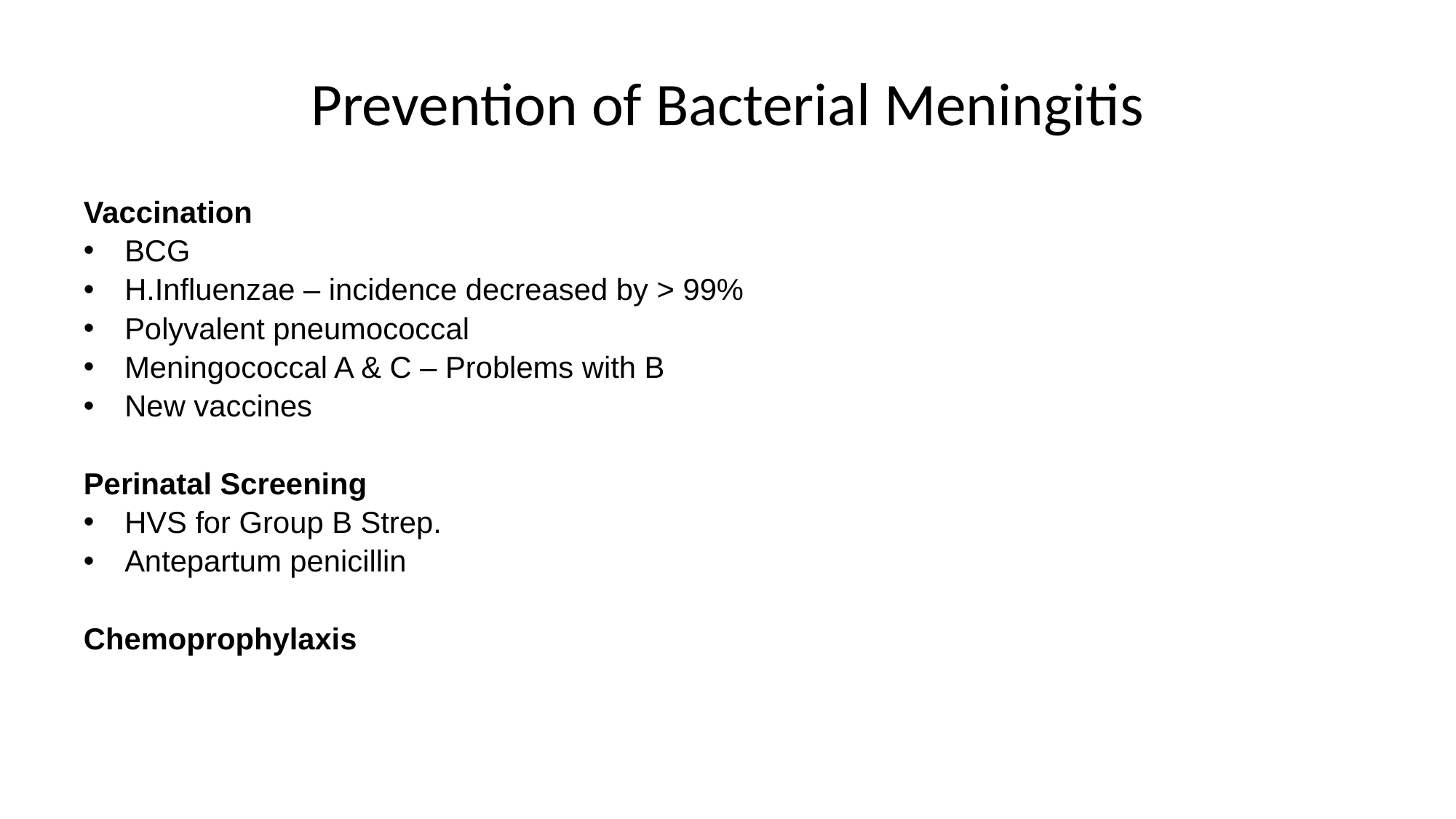

# Prevention of Bacterial Meningitis
Vaccination
BCG
H.Influenzae – incidence decreased by > 99%
Polyvalent pneumococcal
Meningococcal A & C – Problems with B
New vaccines

Perinatal Screening
HVS for Group B Strep.
Antepartum penicillin

Chemoprophylaxis